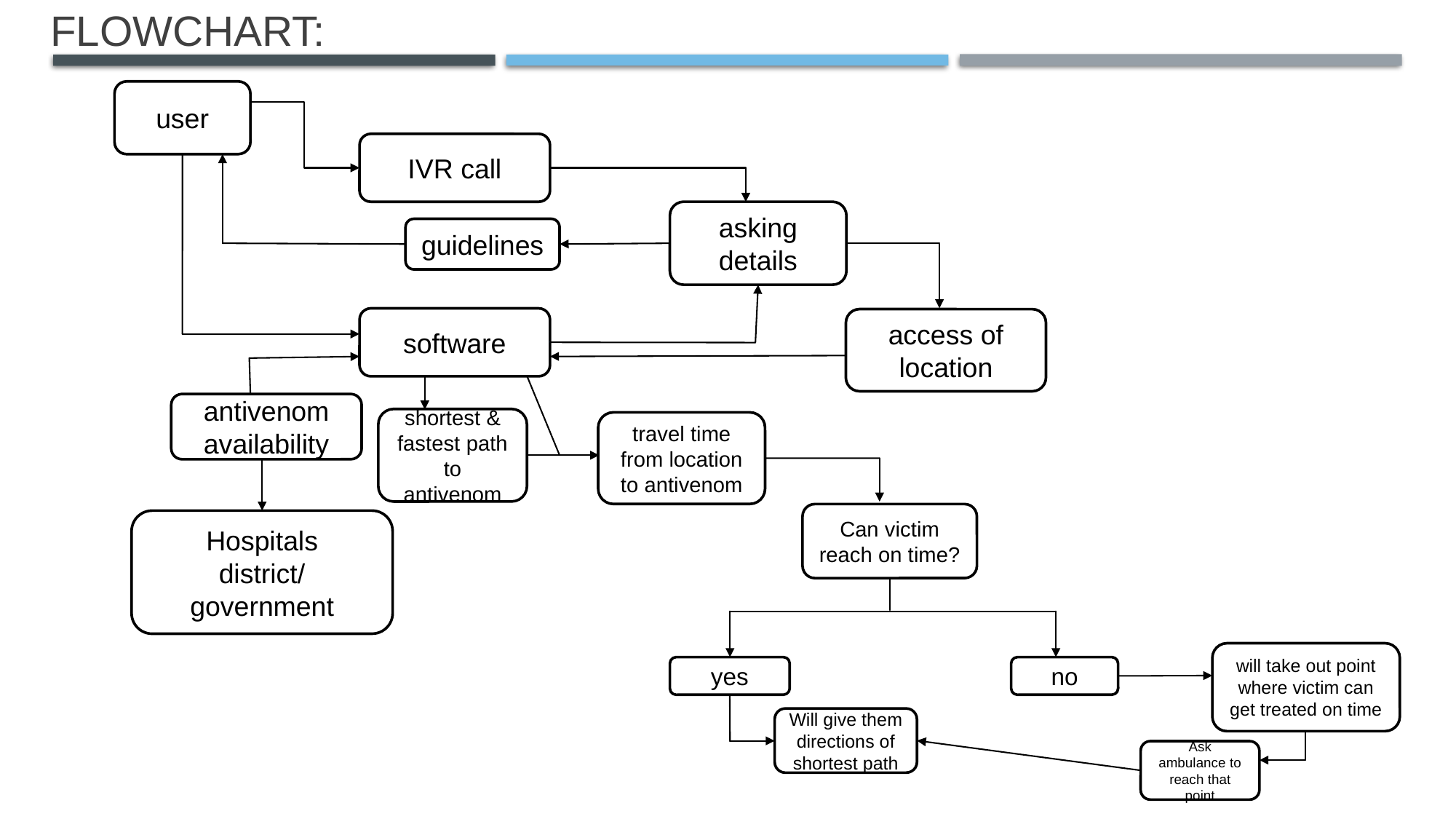

FLOWCHART:
user
IVR call
asking
details
guidelines
software
access of location
antivenom
availability
shortest & fastest path to antivenom
travel time from location to antivenom
Can victim reach on time?
Hospitals
district/government
will take out point where victim can get treated on time
yes
no
Will give them directions of shortest path
Ask ambulance to reach that point